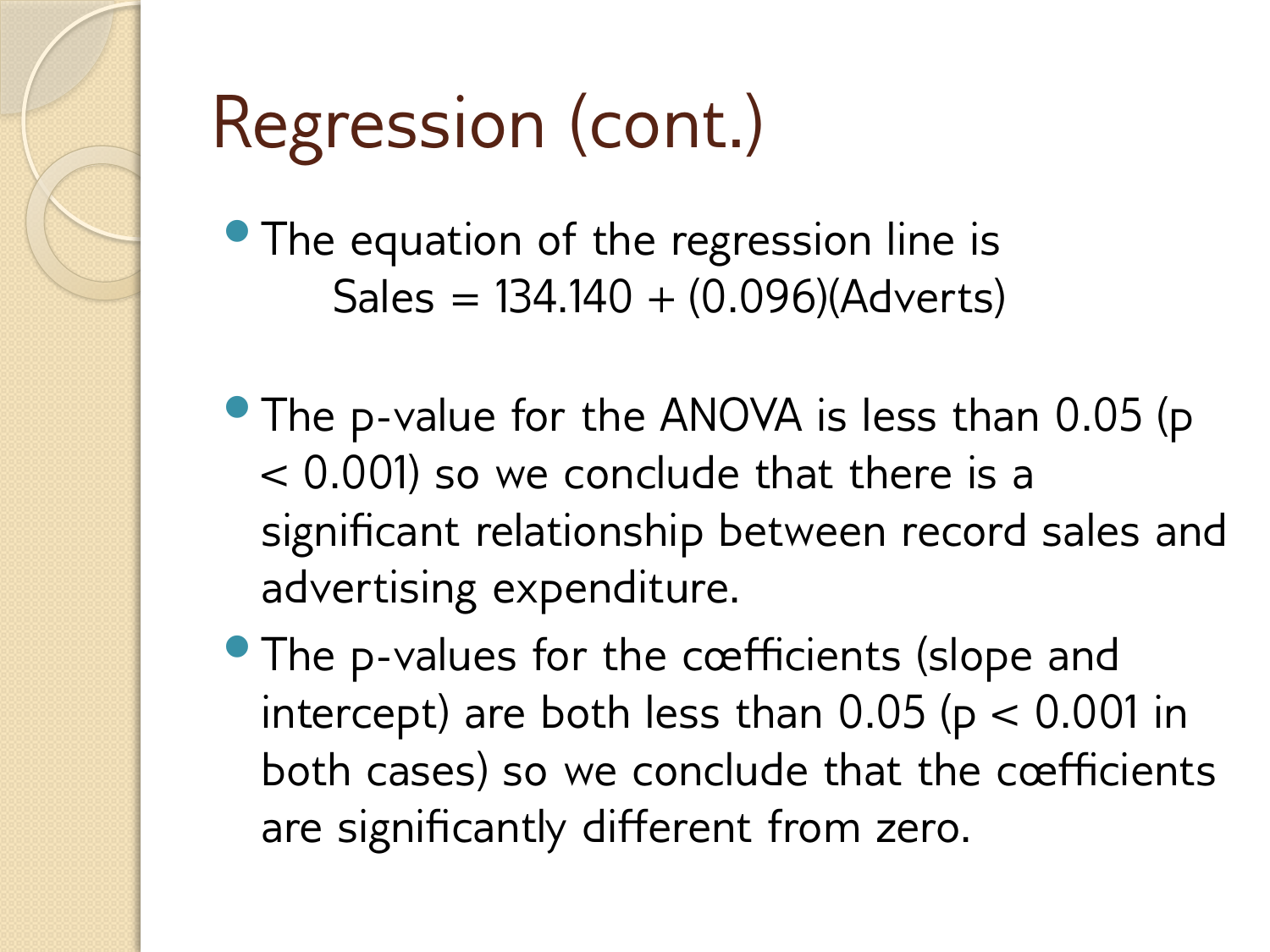

# Regression (cont.)
The equation of the regression line is
     Sales = 134.140 + (0.096)(Adverts)

The p-value for the ANOVA is less than 0.05 (p < 0.001) so we conclude that there is a significant relationship between record sales and advertising expenditure.
The p-values for the coefficients (slope and intercept) are both less than 0.05 (p < 0.001 in both cases) so we conclude that the coefficients are significantly different from zero.